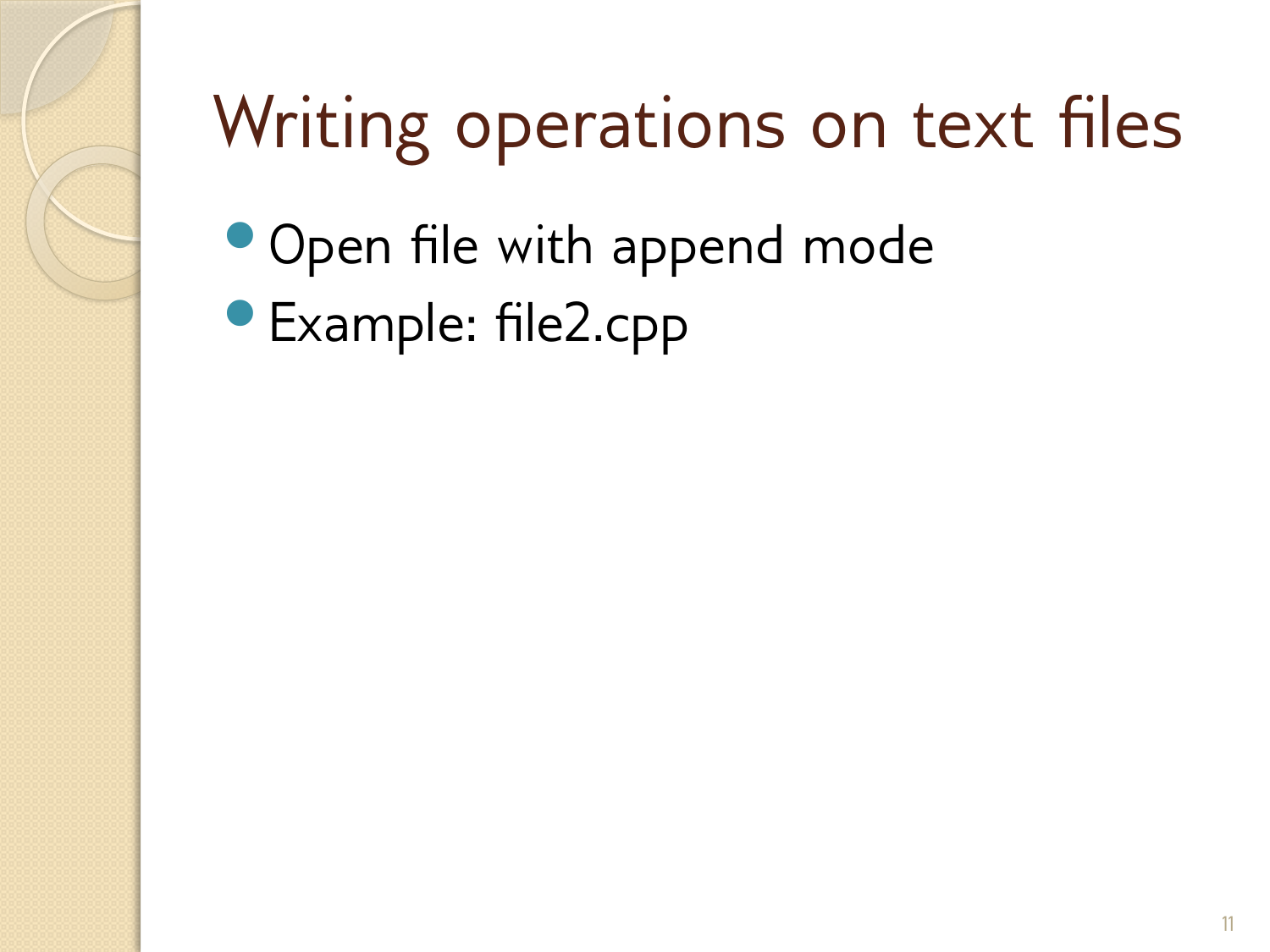

# Writing operations on text files
Open file with append mode
Example: file2.cpp
11